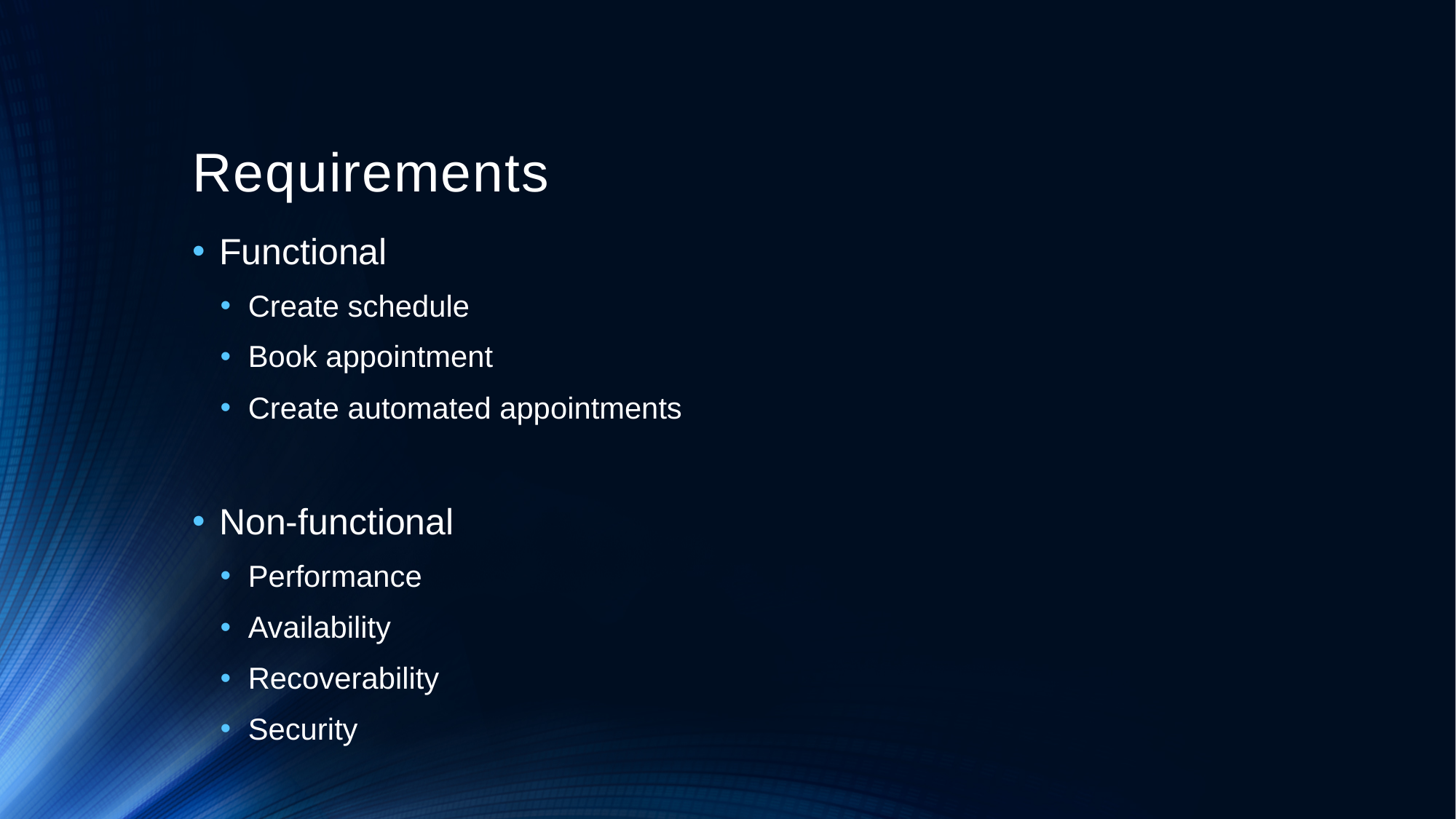

# Requirements
Functional
Create schedule
Book appointment
Create automated appointments

Non-functional
Performance
Availability
Recoverability
Security